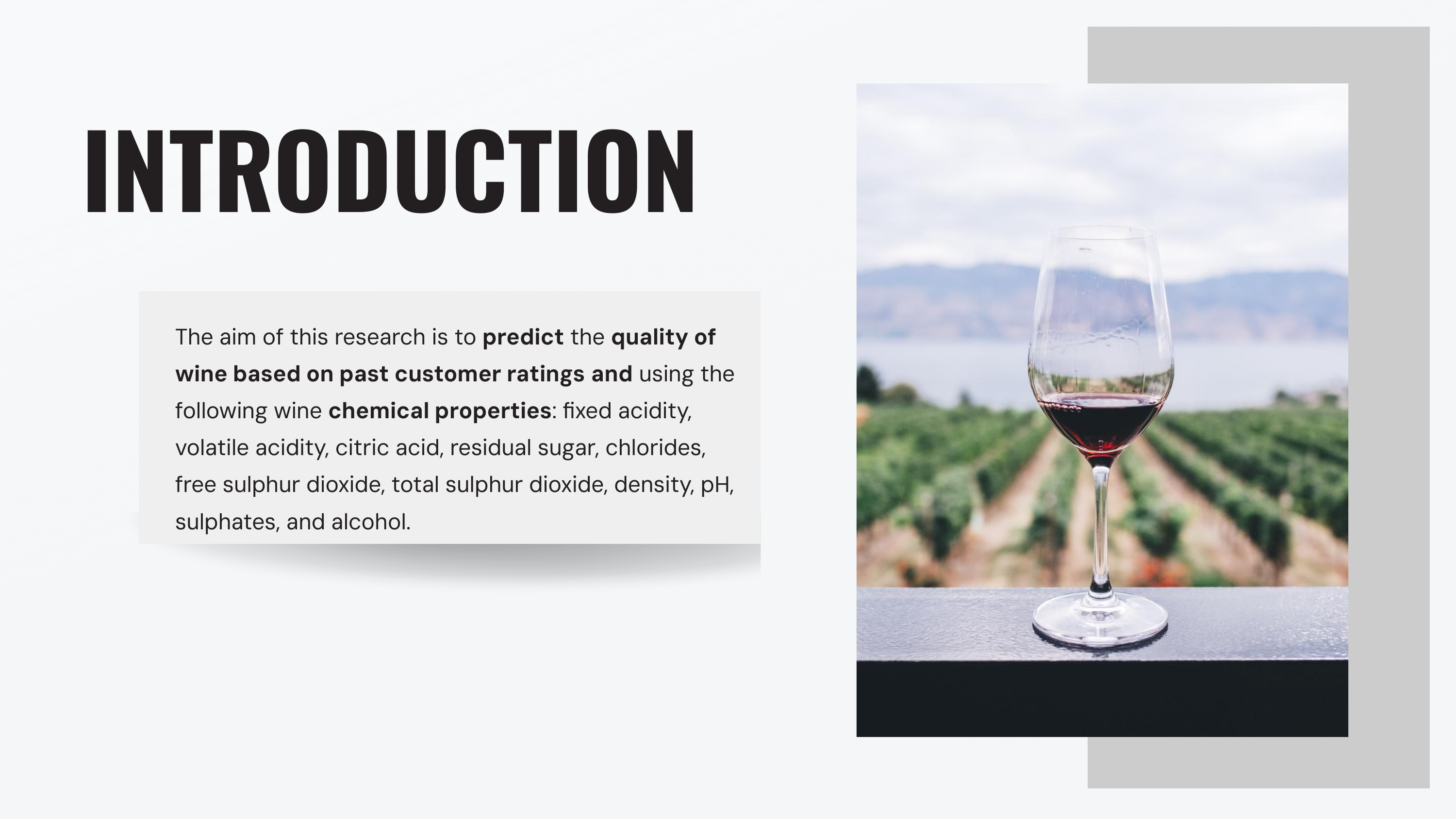

INTRODUCTION

The aim of this research is to predict the quality of wine based on past customer ratings and using the following wine chemical properties: fixed acidity, volatile acidity, citric acid, residual sugar, chlorides, free sulphur dioxide, total sulphur dioxide, density, pH, sulphates, and alcohol.